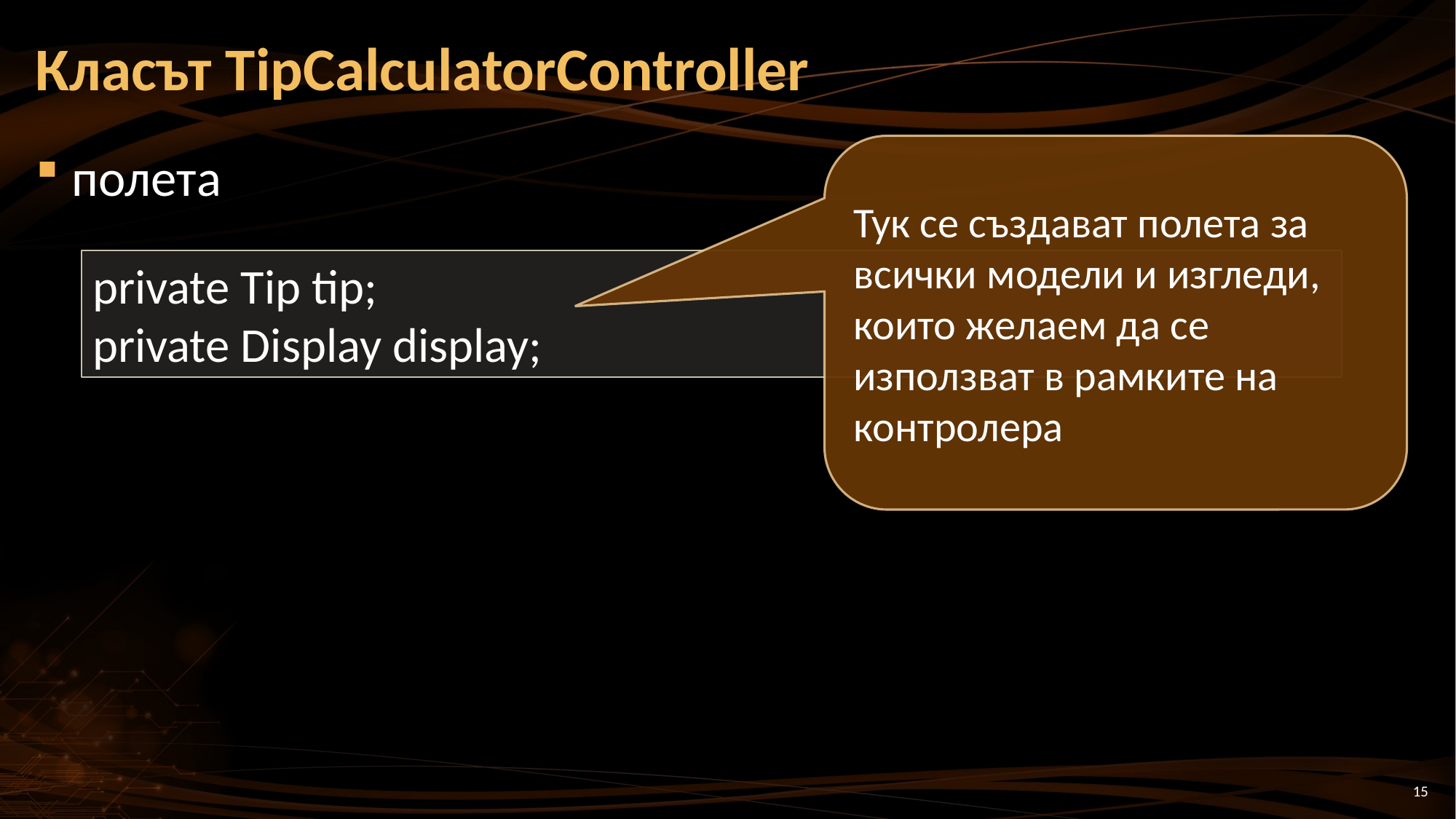

# Класът TipCalculatorController
Тук се създават полета за всички модели и изгледи, които желаем да се използват в рамките на контролера
полета

private Tip tip;
private Display display;
15